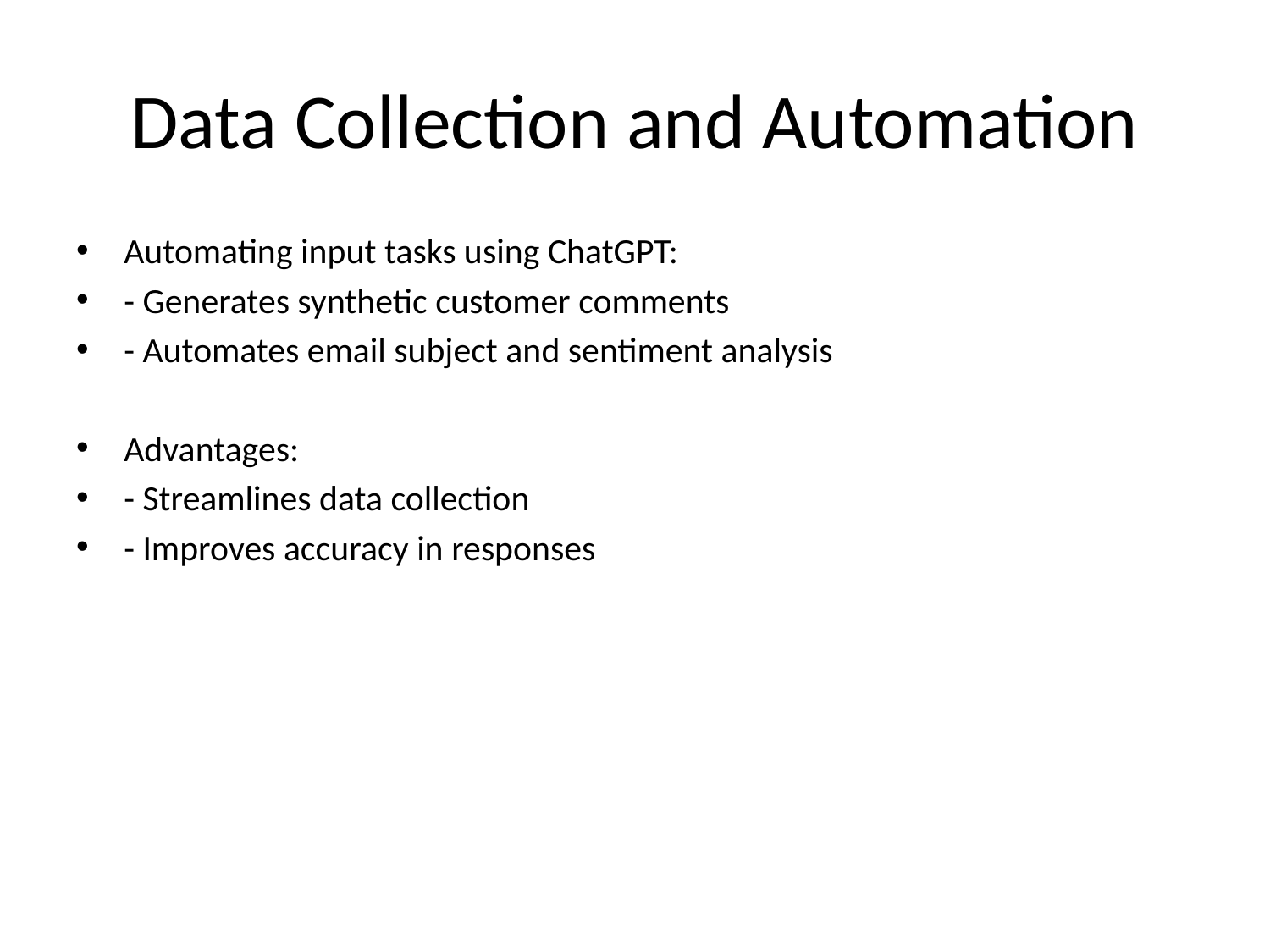

# Data Collection and Automation
Automating input tasks using ChatGPT:
- Generates synthetic customer comments
- Automates email subject and sentiment analysis

Advantages:
- Streamlines data collection
- Improves accuracy in responses